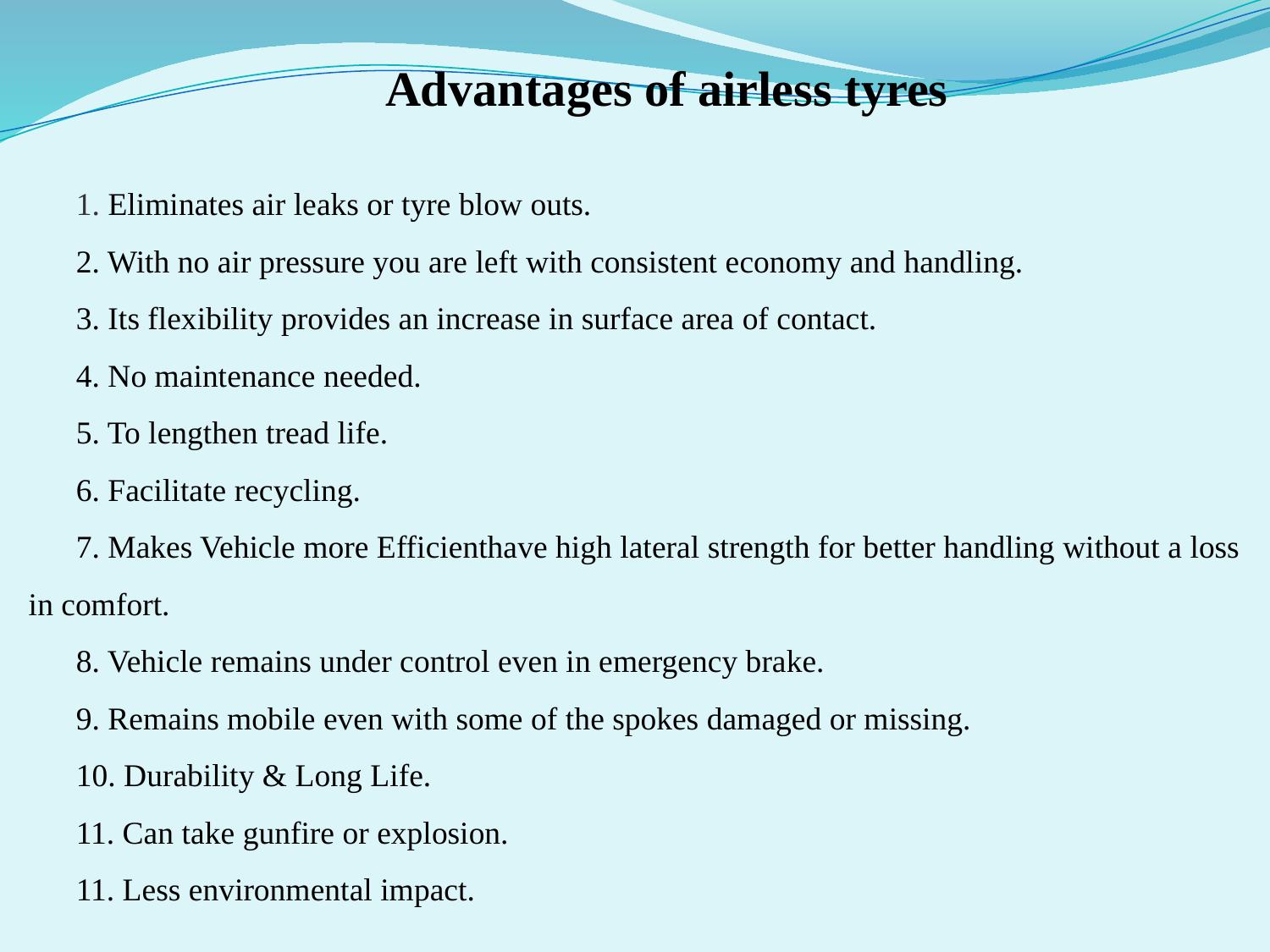

Advantages of airless tyres

1. Eliminates air leaks or tyre blow outs.
2. With no air pressure you are left with consistent economy and handling.
3. Its flexibility provides an increase in surface area of contact.
4. No maintenance needed.
5. To lengthen tread life.
6. Facilitate recycling.
7. Makes Vehicle more Efficienthave high lateral strength for better handling without a loss     in comfort.
8. Vehicle remains under control even in emergency brake.
9. Remains mobile even with some of the spokes damaged or missing.
10. Durability & Long Life.
11. Can take gunfire or explosion.
11. Less environmental impact.